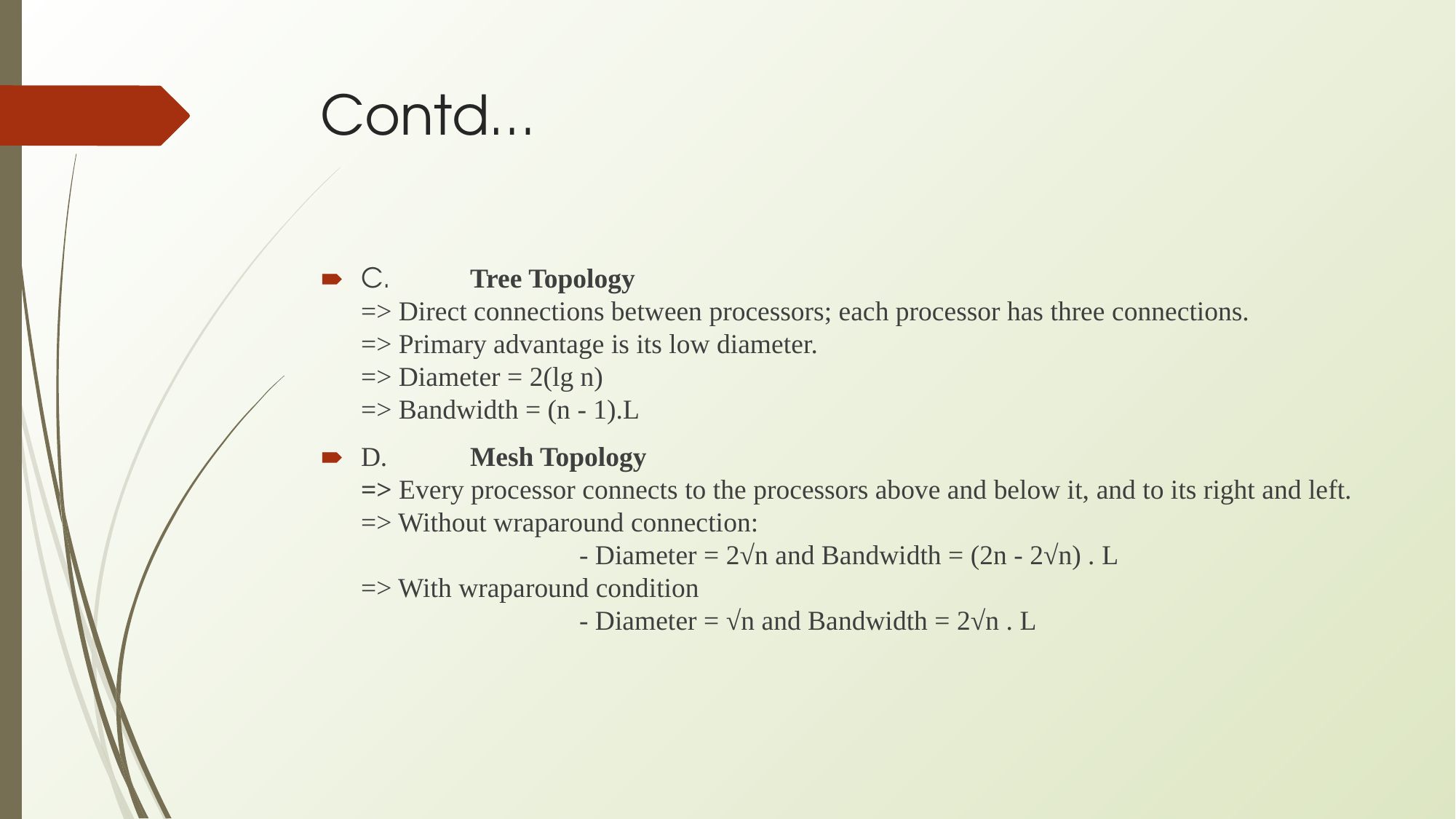

# Contd…
C.	Tree Topology
=> Direct connections between processors; each processor has three connections.
=> Primary advantage is its low diameter.
=> Diameter = 2(lg n)
=> Bandwidth = (n - 1).L
D. 	Mesh Topology
=> Every processor connects to the processors above and below it, and to its right and left.
=> Without wraparound connection:
		- Diameter = 2√n and Bandwidth = (2n - 2√n) . L
=> With wraparound condition
		- Diameter = √n and Bandwidth = 2√n . L